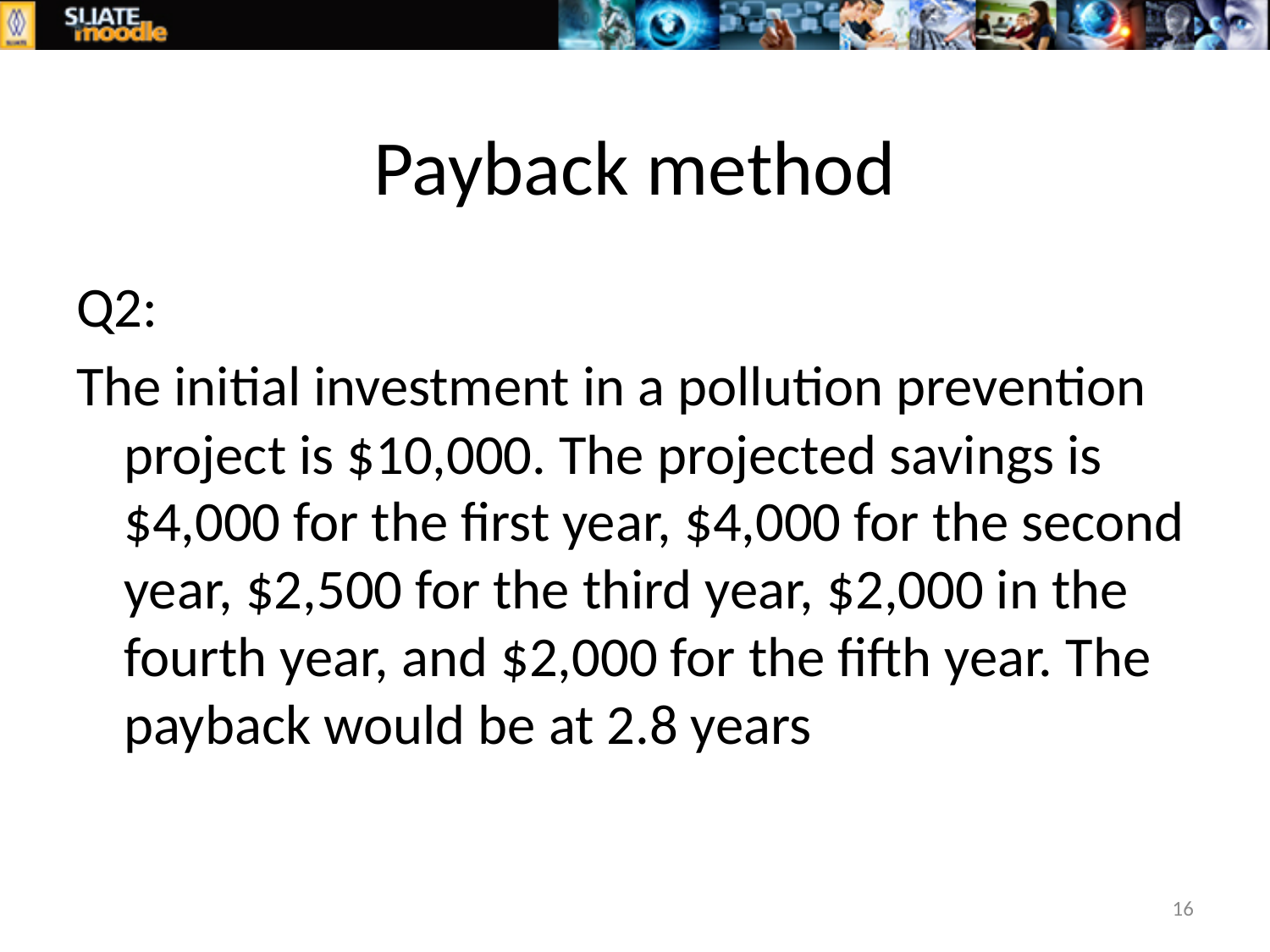

# Payback method
Q2:
The initial investment in a pollution prevention project is $10,000. The projected savings is $4,000 for the first year, $4,000 for the second year, $2,500 for the third year, $2,000 in the fourth year, and $2,000 for the fifth year. The payback would be at 2.8 years
16